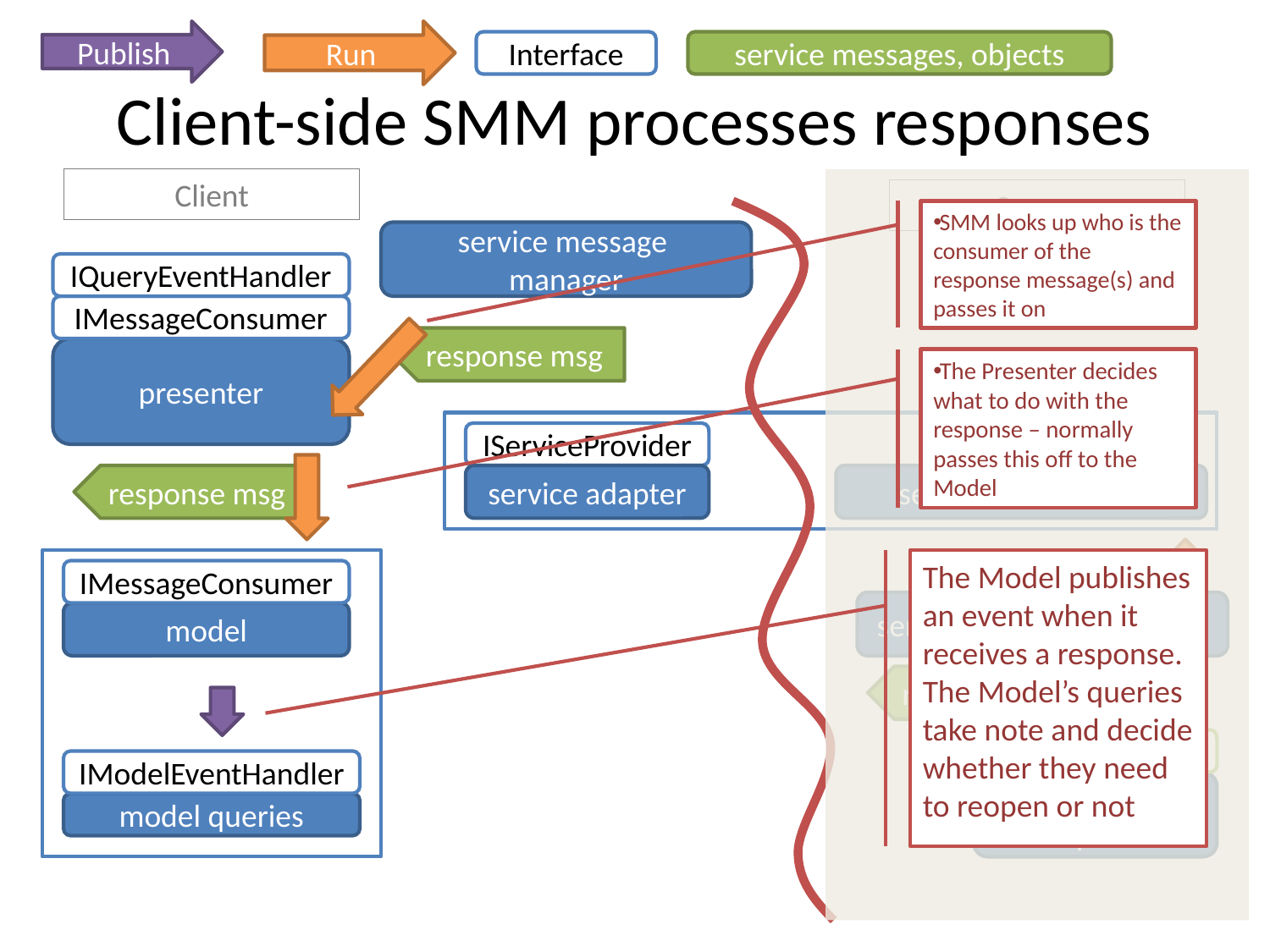

Run
Publish
Interface
service messages, objects
# Client-side SMM processes responses
Client

Server

SMM looks up who is the consumer of the response message(s) and passes it on
service message
manager
IQueryEventHandler
IMessageConsumer
presenter

response msg
The Presenter decides what to do with the response – normally passes this off to the Model

IServiceProvider
service adapter
service_interface.p

response msg

IMessageConsumer
model
IModelEventHandler
model queries
The Model publishes an event when it receives a response. The Model’s queries take note and decide whether they need to reopen or not
service message manager

response msg

IServiceProvider
business component